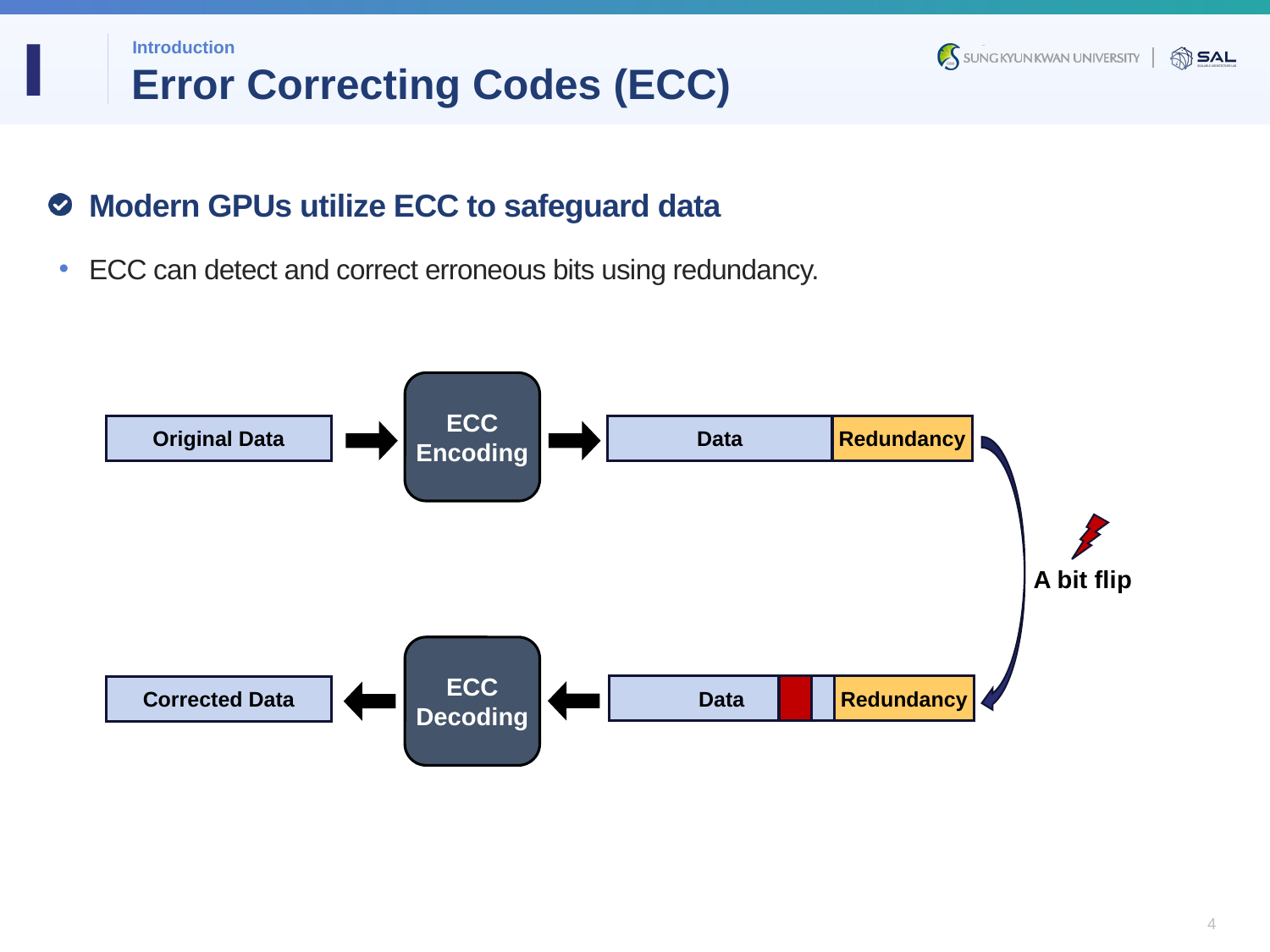

Ⅰ
Introduction
# Error Correcting Codes (ECC)
Modern GPUs utilize ECC to safeguard data
ECC can detect and correct erroneous bits using redundancy.

ECC
Encoding
Original Data
Data
Redundancy

A bit flip
ECC
Decoding
Corrected Data

Data
Redundancy

4